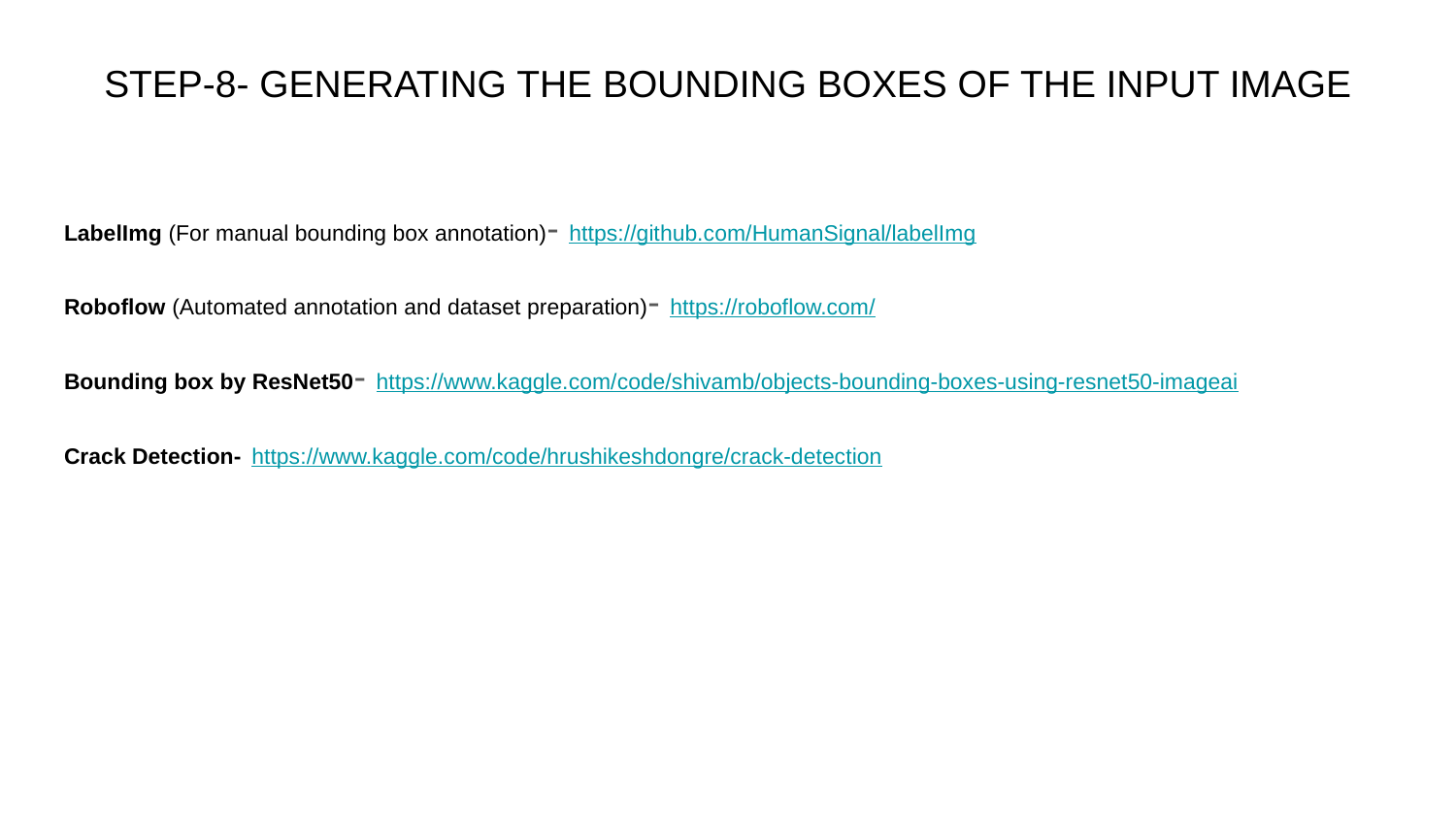

# STEP-8- GENERATING THE BOUNDING BOXES OF THE INPUT IMAGE
LabelImg (For manual bounding box annotation)- https://github.com/HumanSignal/labelImg
Roboflow (Automated annotation and dataset preparation)- https://roboflow.com/
Bounding box by ResNet50- https://www.kaggle.com/code/shivamb/objects-bounding-boxes-using-resnet50-imageai
Crack Detection- https://www.kaggle.com/code/hrushikeshdongre/crack-detection